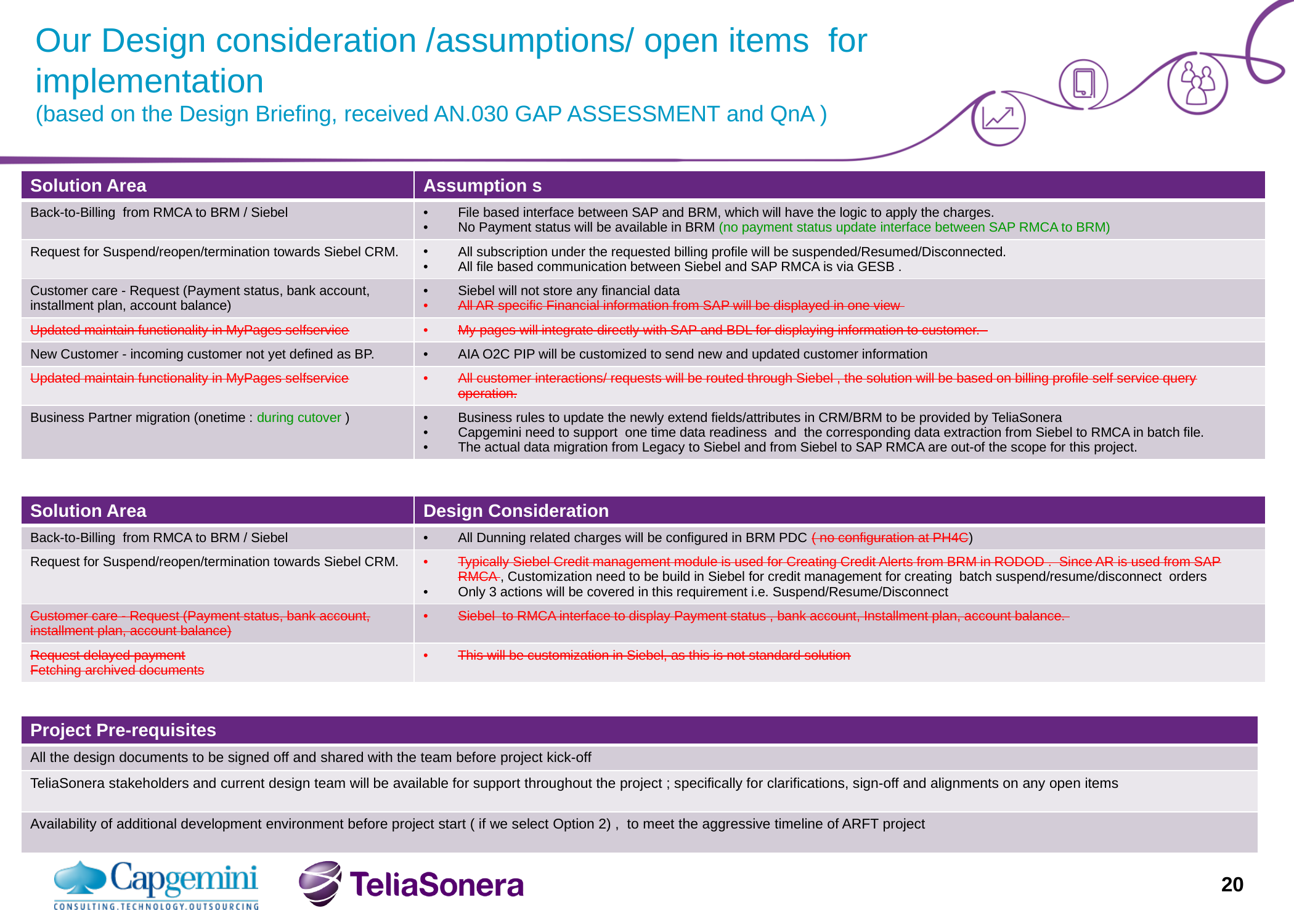

# Our Design consideration /assumptions/ open items  for implementation (based on the Design Briefing, received AN.030 GAP ASSESSMENT and QnA )
| Solution Area | Assumption s |
| --- | --- |
| Back-to-Billing from RMCA to BRM / Siebel | File based interface between SAP and BRM, which will have the logic to apply the charges. No Payment status will be available in BRM (no payment status update interface between SAP RMCA to BRM) |
| Request for Suspend/reopen/termination towards Siebel CRM. | All subscription under the requested billing profile will be suspended/Resumed/Disconnected. All file based communication between Siebel and SAP RMCA is via GESB . |
| Customer care - Request (Payment status, bank account, installment plan, account balance) | Siebel will not store any financial data All AR specific Financial information from SAP will be displayed in one view |
| Updated maintain functionality in MyPages selfservice | My pages will integrate directly with SAP and BDL for displaying information to customer. |
| New Customer - incoming customer not yet defined as BP. | AIA O2C PIP will be customized to send new and updated customer information |
| Updated maintain functionality in MyPages selfservice | All customer interactions/ requests will be routed through Siebel , the solution will be based on billing profile self service query operation. |
| Business Partner migration (onetime : during cutover ) | Business rules to update the newly extend fields/attributes in CRM/BRM to be provided by TeliaSonera Capgemini need to support one time data readiness and the corresponding data extraction from Siebel to RMCA in batch file. The actual data migration from Legacy to Siebel and from Siebel to SAP RMCA are out-of the scope for this project. |
| Solution Area | Design Consideration |
| --- | --- |
| Back-to-Billing from RMCA to BRM / Siebel | All Dunning related charges will be configured in BRM PDC ( no configuration at PH4C) |
| Request for Suspend/reopen/termination towards Siebel CRM. | Typically Siebel Credit management module is used for Creating Credit Alerts from BRM in RODOD .  Since AR is used from SAP RMCA , Customization need to be build in Siebel for credit management for creating  batch suspend/resume/disconnect  orders Only 3 actions will be covered in this requirement i.e. Suspend/Resume/Disconnect |
| Customer care - Request (Payment status, bank account, installment plan, account balance) | Siebel  to RMCA interface to display Payment status , bank account, Installment plan, account balance. |
| Request delayed payment Fetching archived documents | This will be customization in Siebel, as this is not standard solution |
| Project Pre-requisites |
| --- |
| All the design documents to be signed off and shared with the team before project kick-off |
| TeliaSonera stakeholders and current design team will be available for support throughout the project ; specifically for clarifications, sign-off and alignments on any open items |
| Availability of additional development environment before project start ( if we select Option 2) , to meet the aggressive timeline of ARFT project |